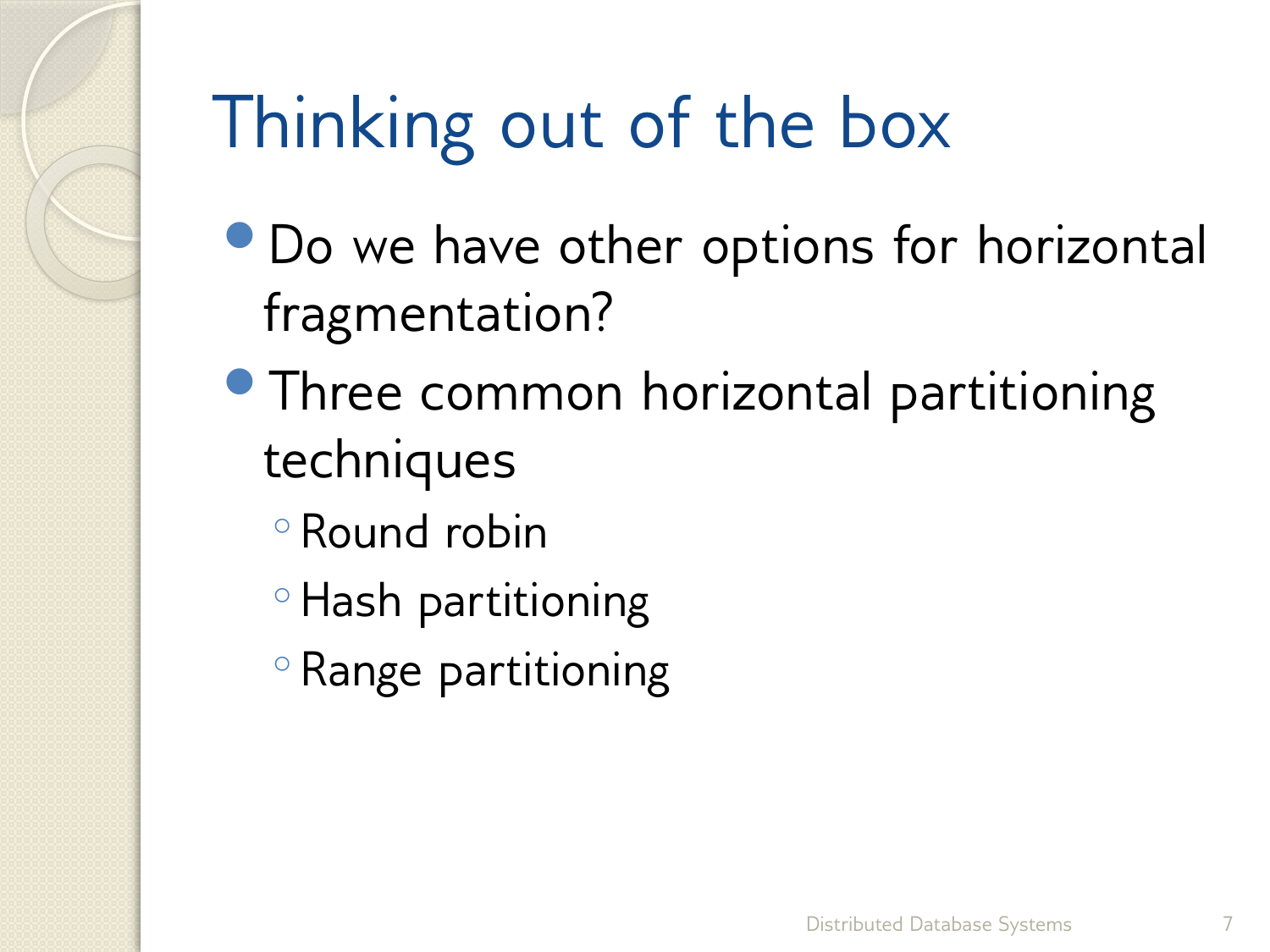

# Thinking out of the box
Do we have other options for horizontal fragmentation?
Three common horizontal partitioning techniques
Round robin
Hash partitioning
Range partitioning
Distributed Database Systems
7